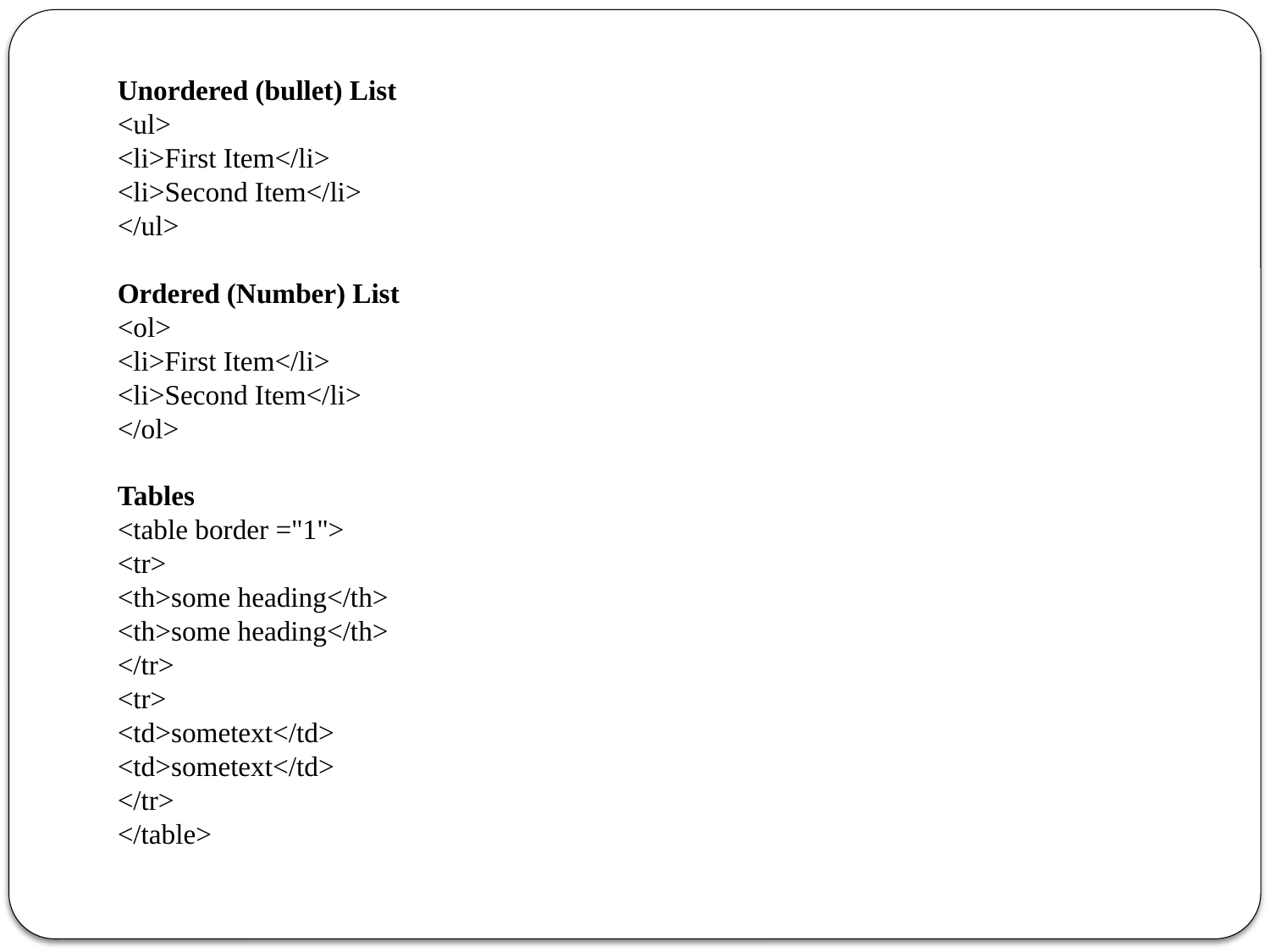

Unordered (bullet) List
<ul>
<li>First Item</li>
<li>Second Item</li>
</ul>
Ordered (Number) List
<ol>
<li>First Item</li>
<li>Second Item</li>
</ol>
Tables
<table border ="1">
<tr>
<th>some heading</th>
<th>some heading</th>
</tr>
<tr>
<td>sometext</td>
<td>sometext</td>
</tr>
</table>